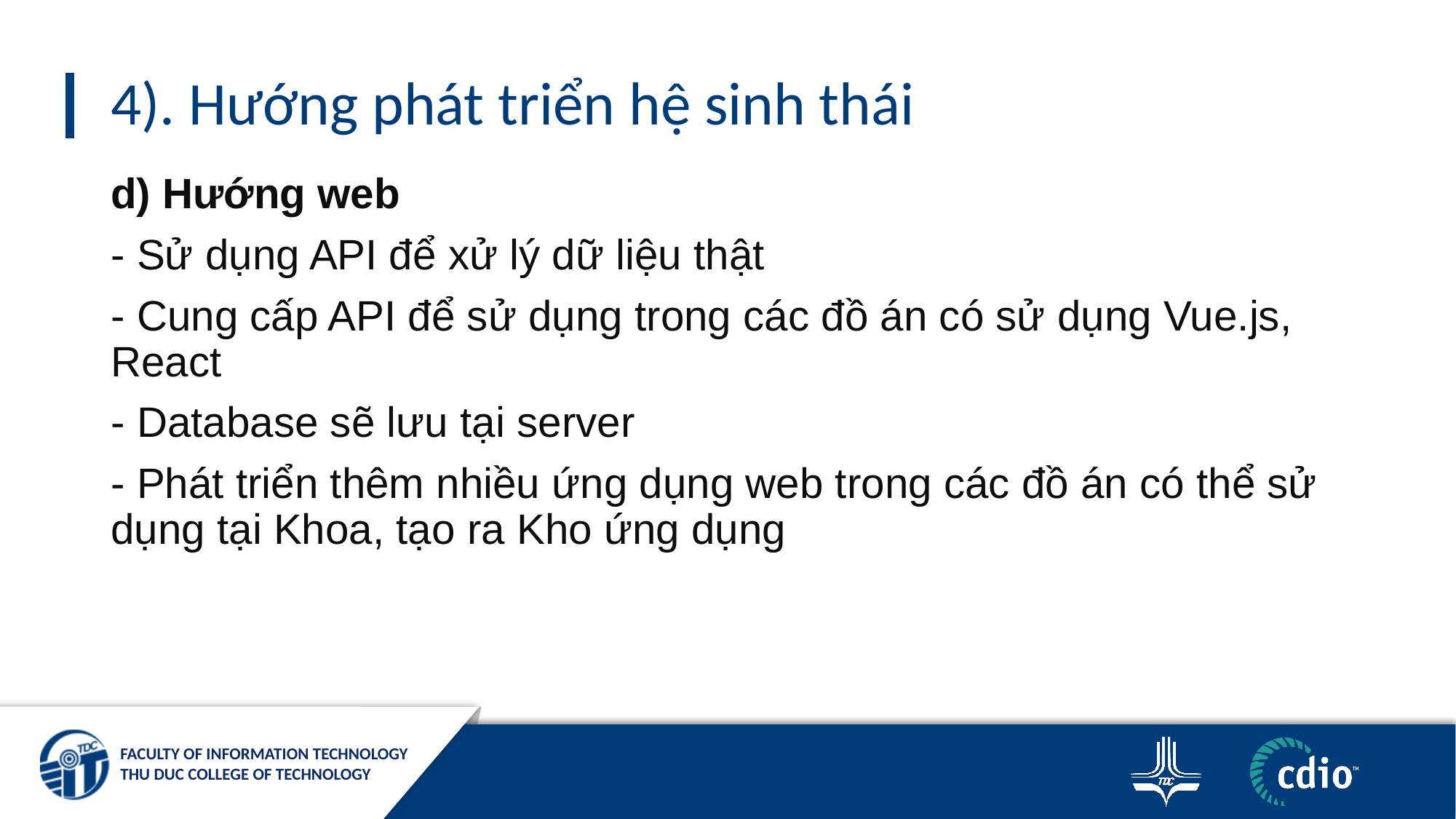

# 4). Hướng phát triển hệ sinh thái
d) Hướng web
- Sử dụng API để xử lý dữ liệu thật
- Cung cấp API để sử dụng trong các đồ án có sử dụng Vue.js, React
- Database sẽ lưu tại server
- Phát triển thêm nhiều ứng dụng web trong các đồ án có thể sử dụng tại Khoa, tạo ra Kho ứng dụng